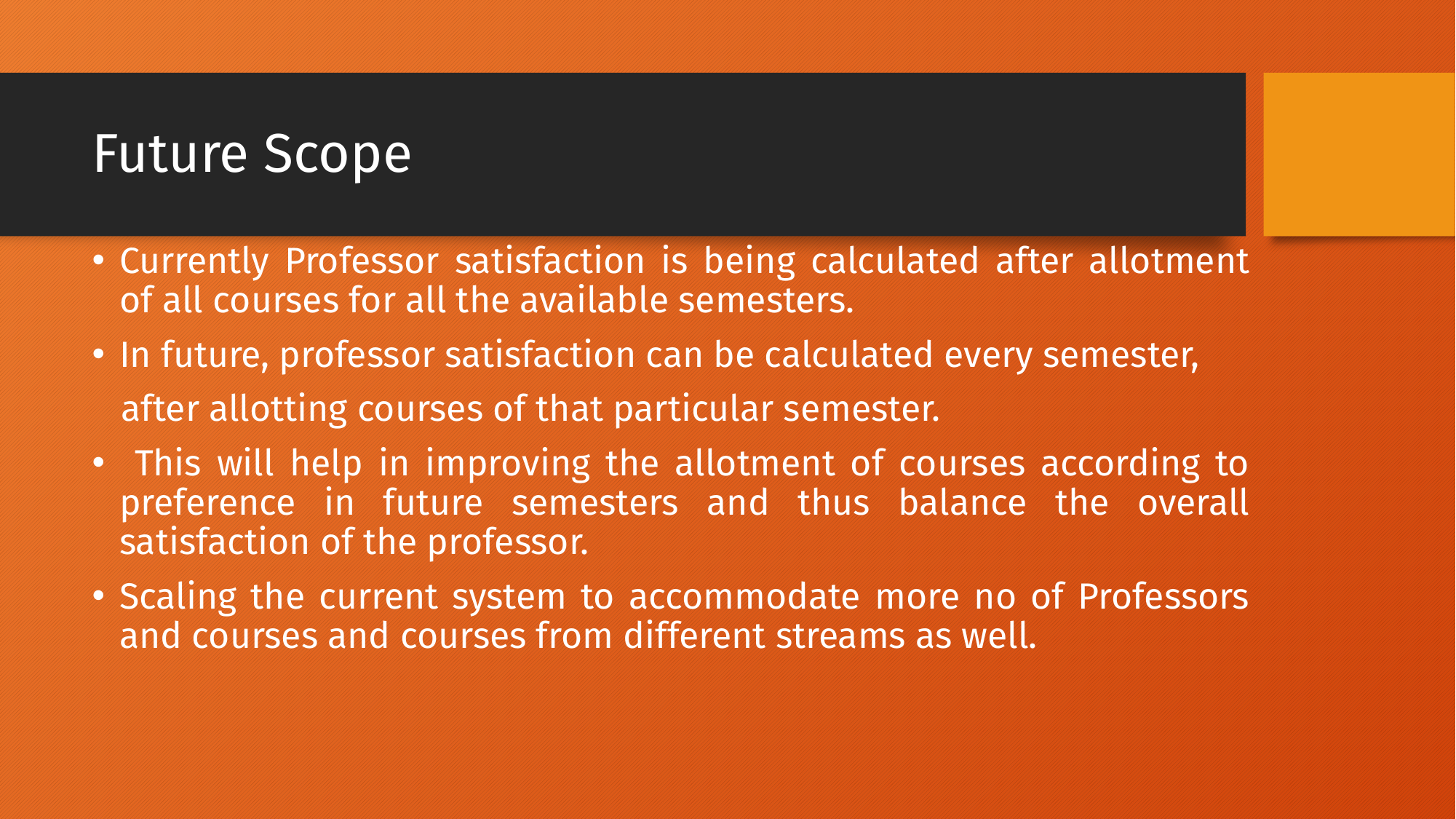

# Future Scope
Currently Professor satisfaction is being calculated after allotment of all courses for all the available semesters.
In future, professor satisfaction can be calculated every semester,
   after allotting courses of that particular semester.
 This will help in improving the allotment of courses according to preference in future semesters and thus balance the overall satisfaction of the professor.
Scaling the current system to accommodate more no of Professors and courses and courses from different streams as well.